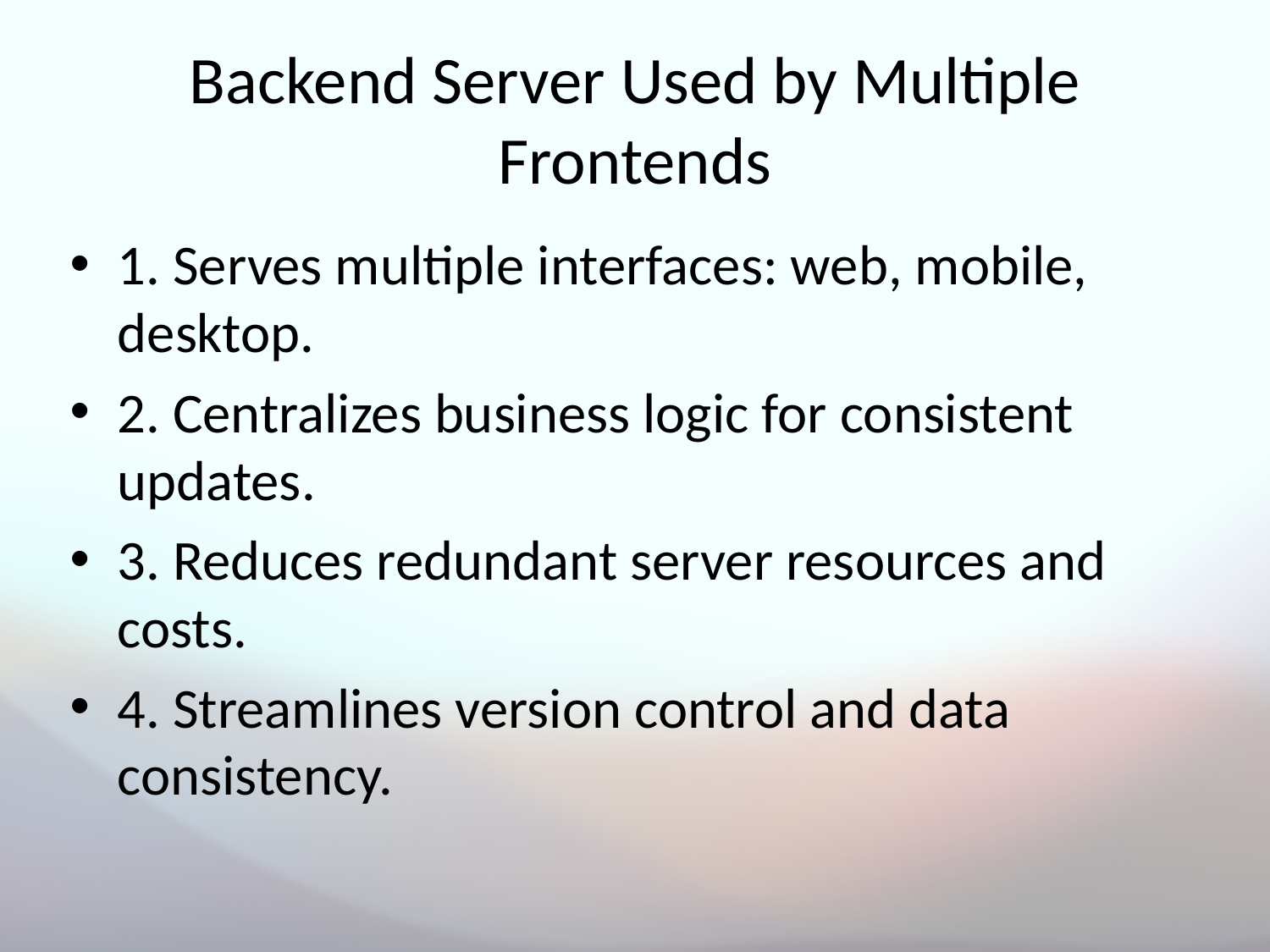

# Backend Server Used by Multiple Frontends
1. Serves multiple interfaces: web, mobile, desktop.
2. Centralizes business logic for consistent updates.
3. Reduces redundant server resources and costs.
4. Streamlines version control and data consistency.